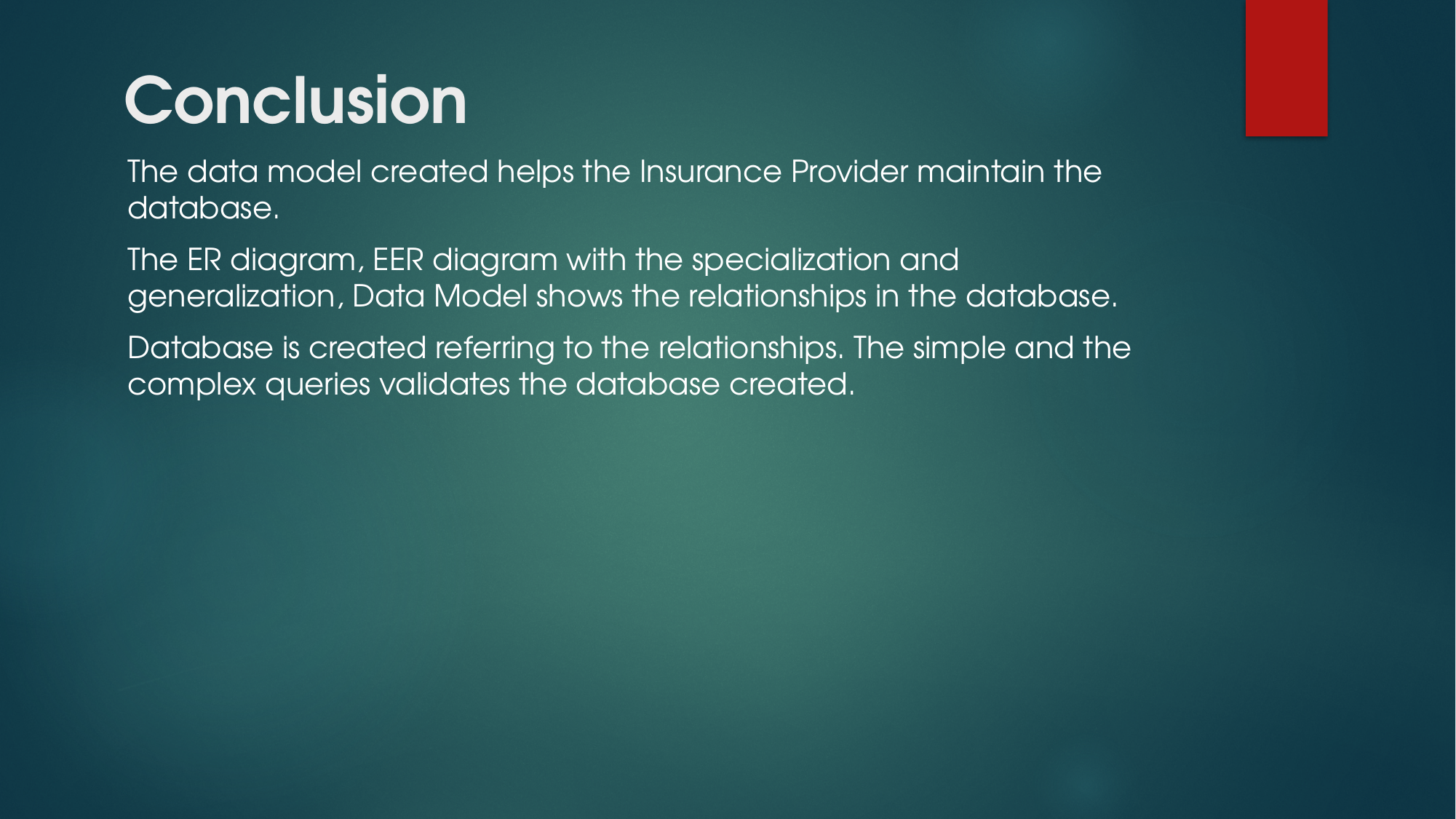

# Conclusion
The data model created helps the Insurance Provider maintain the database.
The ER diagram, EER diagram with the specialization and generalization, Data Model shows the relationships in the database.
Database is created referring to the relationships. The simple and the complex queries validates the database created.